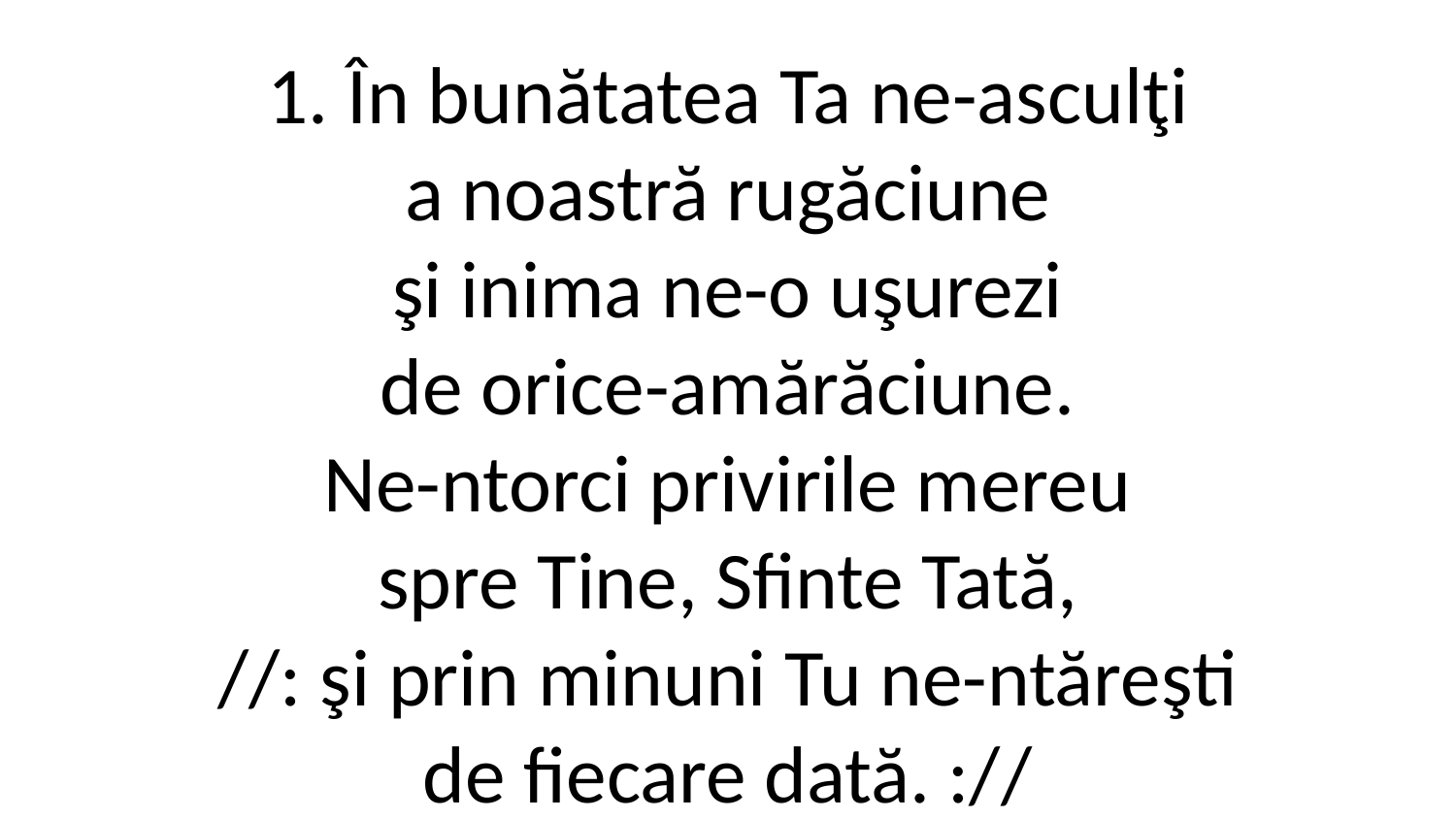

1. În bunătatea Ta ne-asculţi
a noastră rugăciune
şi inima ne-o uşurezi
de orice-amărăciune.
Ne-ntorci privirile mereu
spre Tine, Sfinte Tată,
//: şi prin minuni Tu ne-ntăreşti
de fiecare dată. ://